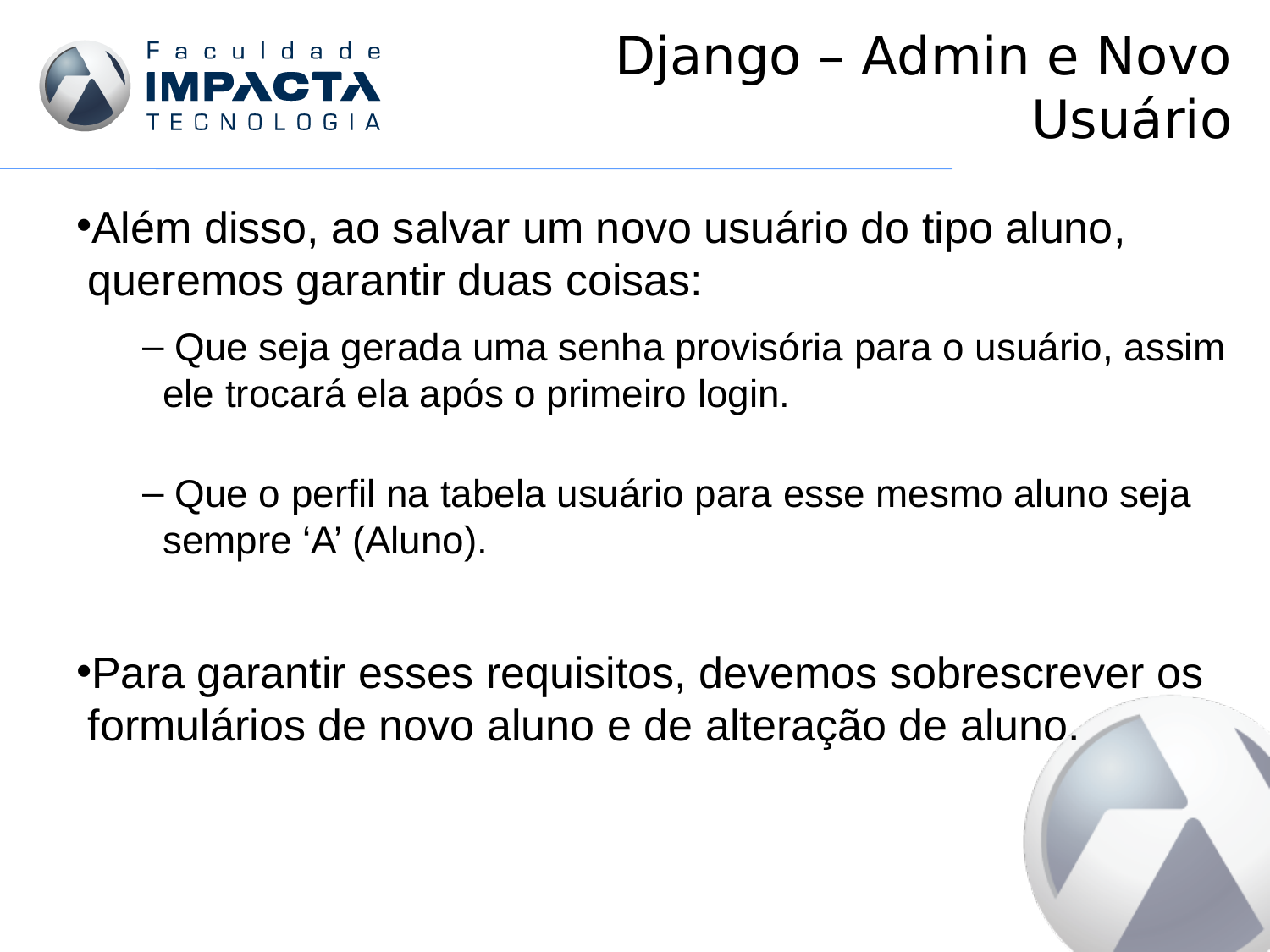

# Django – Admin e Novo Usuário
Além disso, ao salvar um novo usuário do tipo aluno, queremos garantir duas coisas:
 Que seja gerada uma senha provisória para o usuário, assim ele trocará ela após o primeiro login.
 Que o perfil na tabela usuário para esse mesmo aluno seja sempre ‘A’ (Aluno).

Para garantir esses requisitos, devemos sobrescrever os formulários de novo aluno e de alteração de aluno.